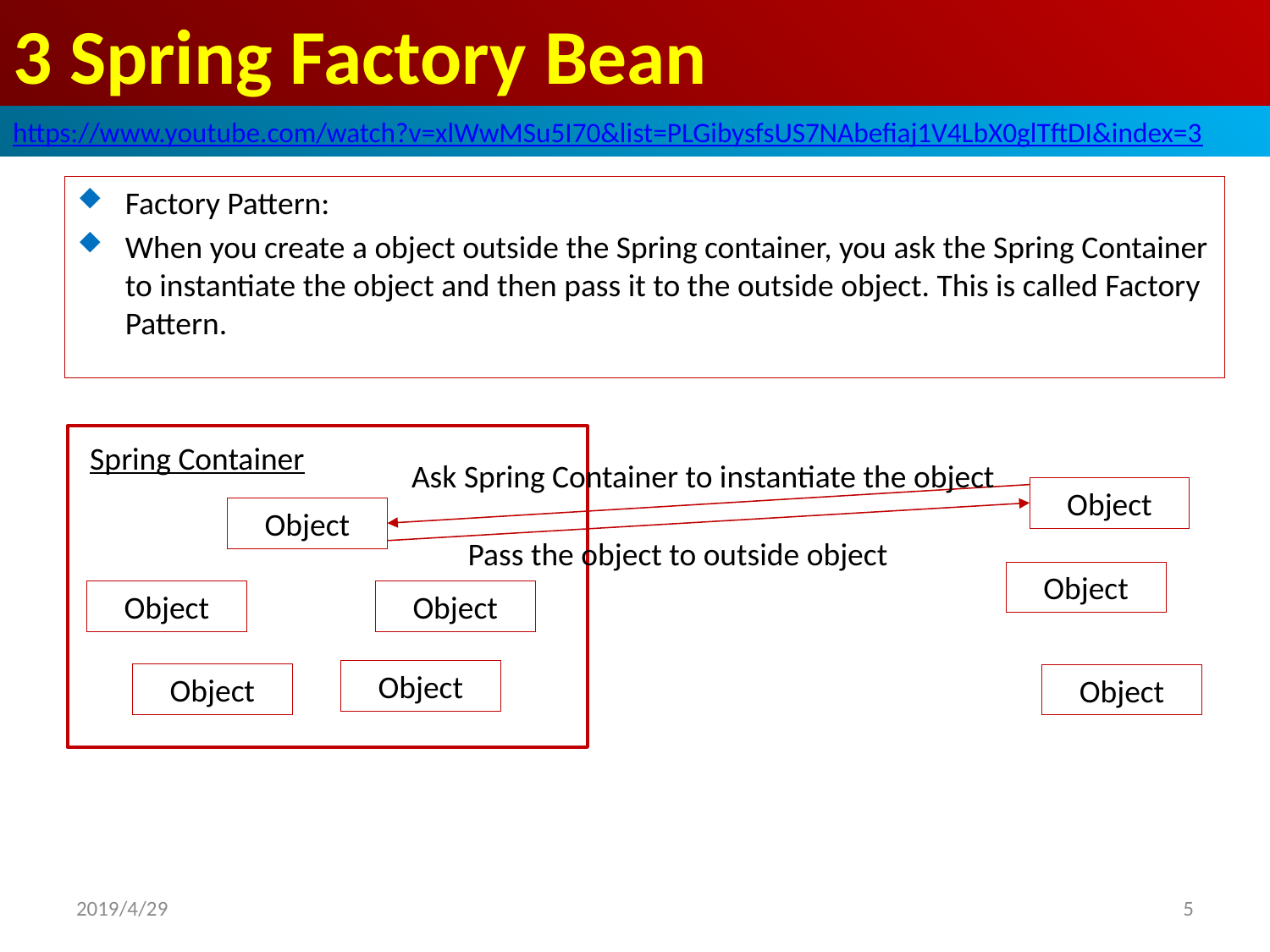

# 3 Spring Factory Bean
https://www.youtube.com/watch?v=xlWwMSu5I70&list=PLGibysfsUS7NAbefiaj1V4LbX0glTftDI&index=3
Factory Pattern:
When you create a object outside the Spring container, you ask the Spring Container to instantiate the object and then pass it to the outside object. This is called Factory Pattern.

Spring Container
Ask Spring Container to instantiate the object
Object
Object
Pass the object to outside object
Object
Object
Object
Object
Object
Object
2019/4/29
5